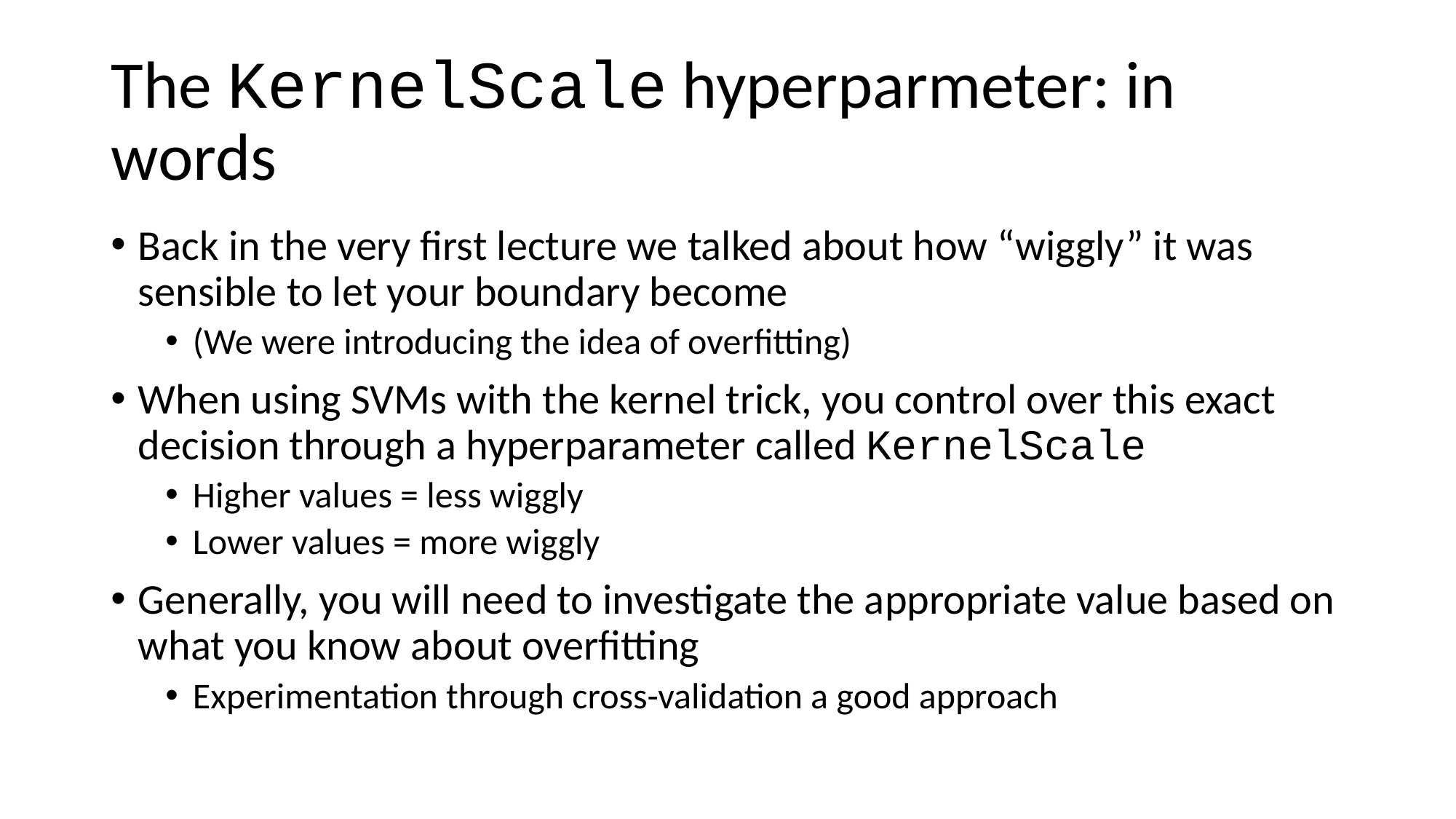

# The KernelScale hyperparmeter: in words
Back in the very first lecture we talked about how “wiggly” it was sensible to let your boundary become
(We were introducing the idea of overfitting)
When using SVMs with the kernel trick, you control over this exact decision through a hyperparameter called KernelScale
Higher values = less wiggly
Lower values = more wiggly
Generally, you will need to investigate the appropriate value based on what you know about overfitting
Experimentation through cross-validation a good approach